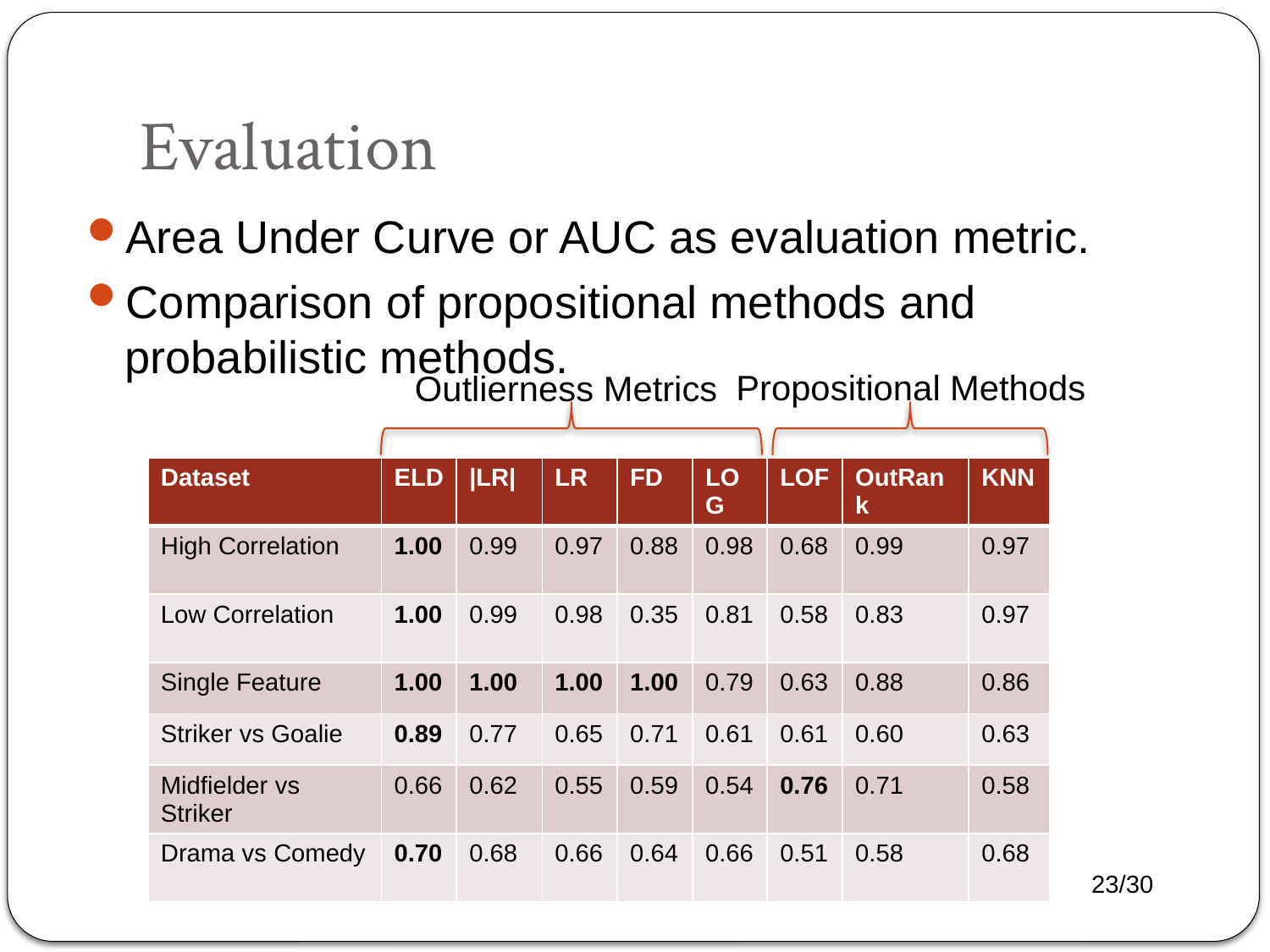

# Evaluation
Area Under Curve or AUC as evaluation metric.
Comparison of propositional methods and probabilistic methods.

Propositional Methods
Outlierness Metrics
| Dataset | ELD | |LR| | LR | FD | LOG | LOF | OutRank | KNN |
| --- | --- | --- | --- | --- | --- | --- | --- | --- |
| High Correlation | 1.00 | 0.99 | 0.97 | 0.88 | 0.98 | 0.68 | 0.99 | 0.97 |
| Low Correlation | 1.00 | 0.99 | 0.98 | 0.35 | 0.81 | 0.58 | 0.83 | 0.97 |
| Single Feature | 1.00 | 1.00 | 1.00 | 1.00 | 0.79 | 0.63 | 0.88 | 0.86 |
| Striker vs Goalie | 0.89 | 0.77 | 0.65 | 0.71 | 0.61 | 0.61 | 0.60 | 0.63 |
| Midfielder vs Striker | 0.66 | 0.62 | 0.55 | 0.59 | 0.54 | 0.76 | 0.71 | 0.58 |
| Drama vs Comedy | 0.70 | 0.68 | 0.66 | 0.64 | 0.66 | 0.51 | 0.58 | 0.68 |